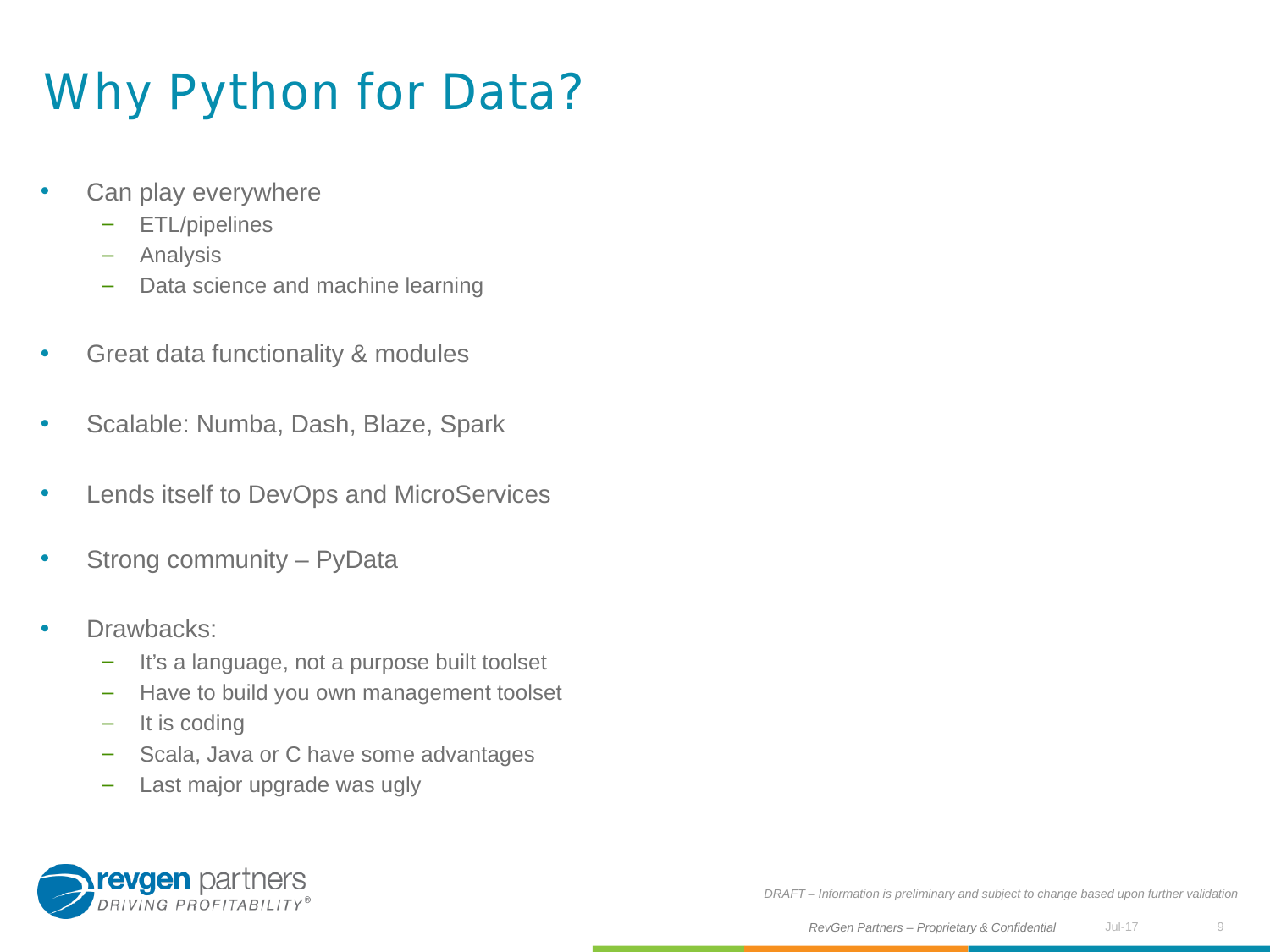

# Why Python for Data?
Can play everywhere
ETL/pipelines
Analysis
Data science and machine learning

Great data functionality & modules

Scalable: Numba, Dash, Blaze, Spark

Lends itself to DevOps and MicroServices

Strong community – PyData

Drawbacks:
It’s a language, not a purpose built toolset
Have to build you own management toolset
It is coding
Scala, Java or C have some advantages
Last major upgrade was ugly

DRAFT – Information is preliminary and subject to change based upon further validation
9
Jul-17